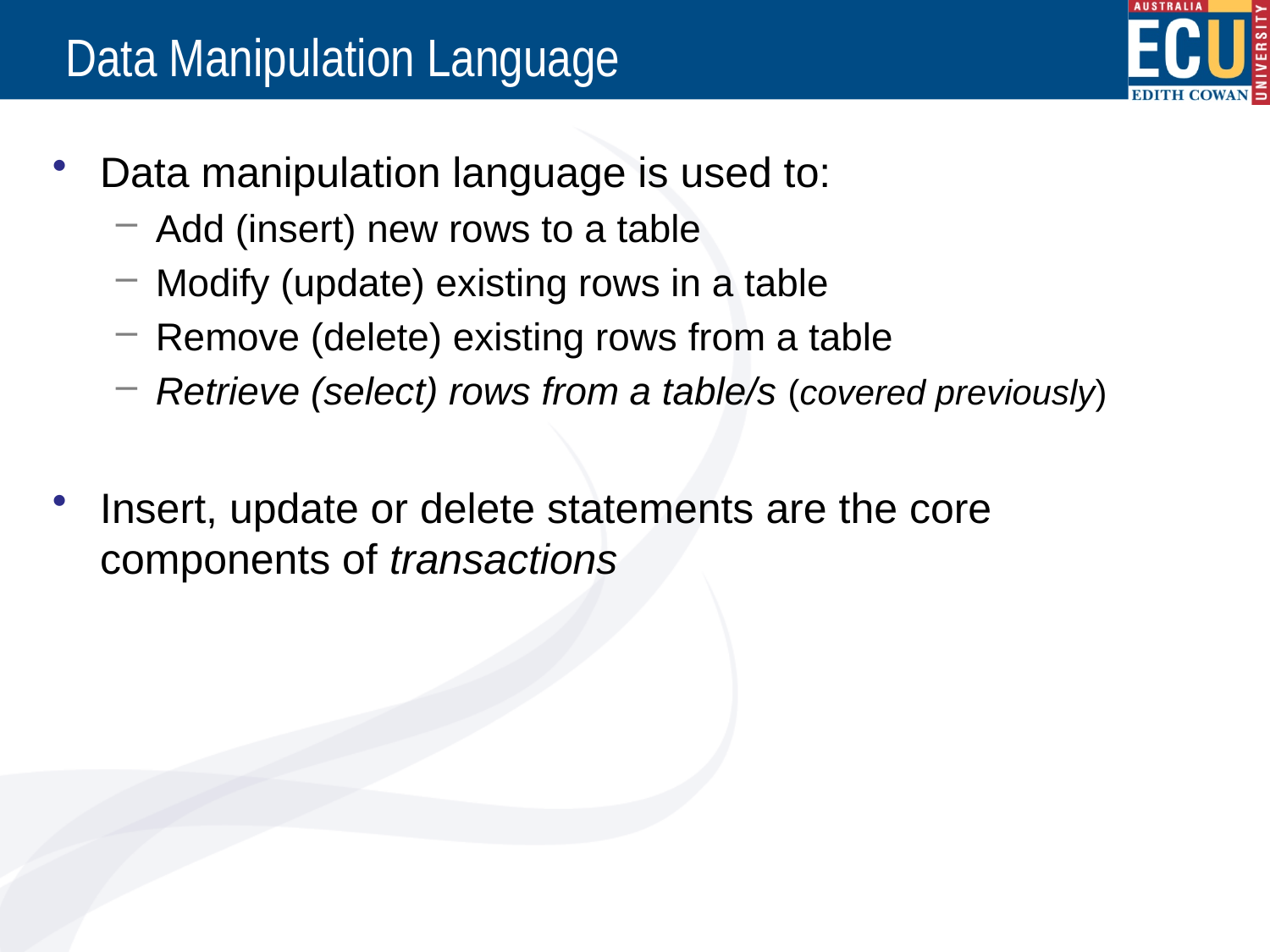

# Data Manipulation Language
Data manipulation language is used to:
Add (insert) new rows to a table
Modify (update) existing rows in a table
Remove (delete) existing rows from a table
Retrieve (select) rows from a table/s (covered previously)

Insert, update or delete statements are the core components of transactions